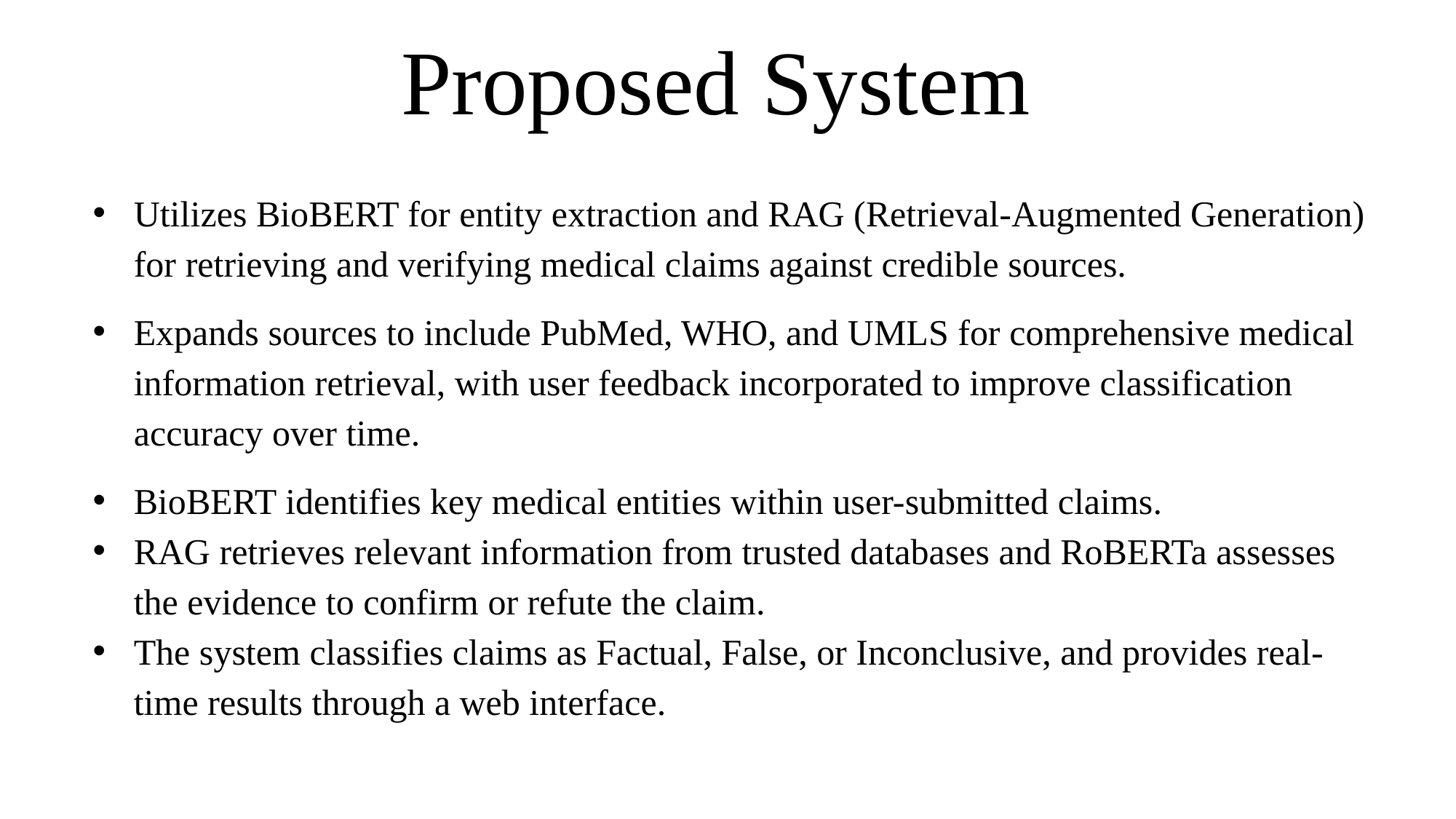

# Proposed System

Utilizes BioBERT for entity extraction and RAG (Retrieval-Augmented Generation) for retrieving and verifying medical claims against credible sources.
Expands sources to include PubMed, WHO, and UMLS for comprehensive medical information retrieval, with user feedback incorporated to improve classification accuracy over time.
BioBERT identifies key medical entities within user-submitted claims.
RAG retrieves relevant information from trusted databases and RoBERTa assesses the evidence to confirm or refute the claim.
The system classifies claims as Factual, False, or Inconclusive, and provides real-time results through a web interface.